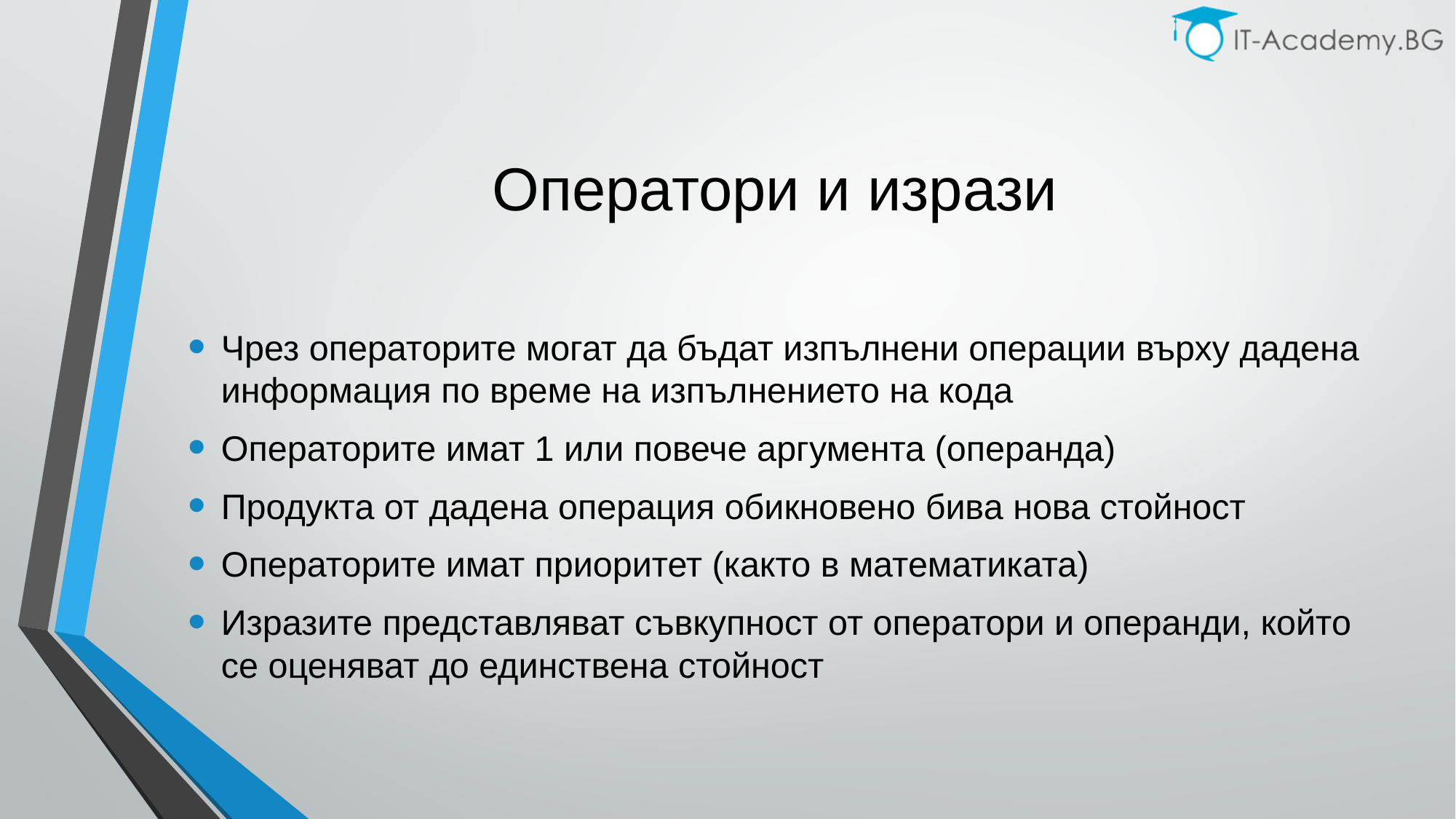

# Оператори и изрази
Чрез операторите могат да бъдат изпълнени операции върху дадена информация по време на изпълнението на кода
Операторите имат 1 или повече аргумента (операнда)
Продукта от дадена операция обикновено бива нова стойност
Операторите имат приоритет (както в математиката)
Изразите представляват съвкупност от оператори и операнди, който се оценяват до единствена стойност